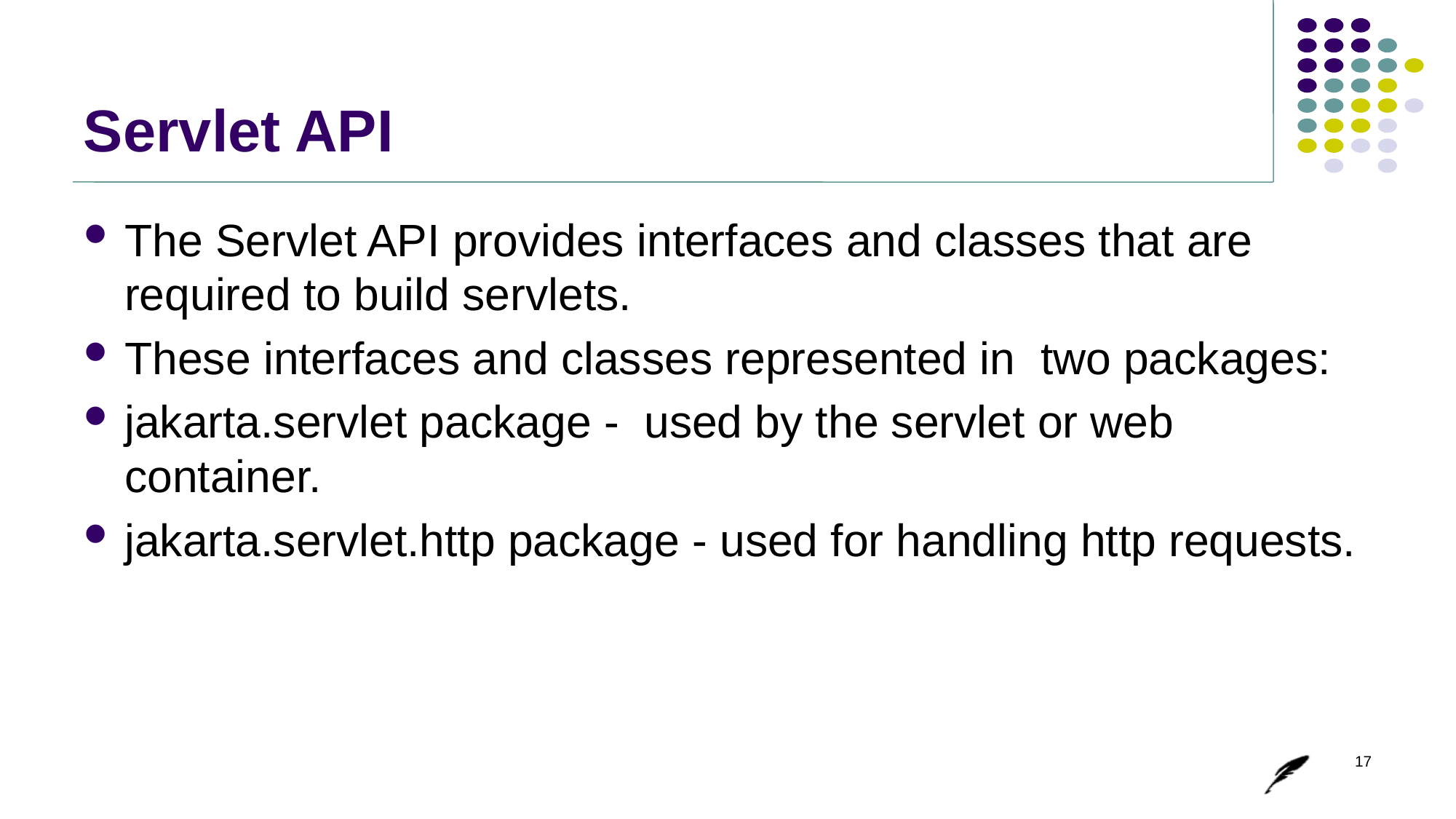

# Servlet API
The Servlet API provides interfaces and classes that are required to build servlets.
These interfaces and classes represented in  two packages:
jakarta.servlet package -  used by the servlet or web container.
jakarta.servlet.http package - used for handling http requests.
17